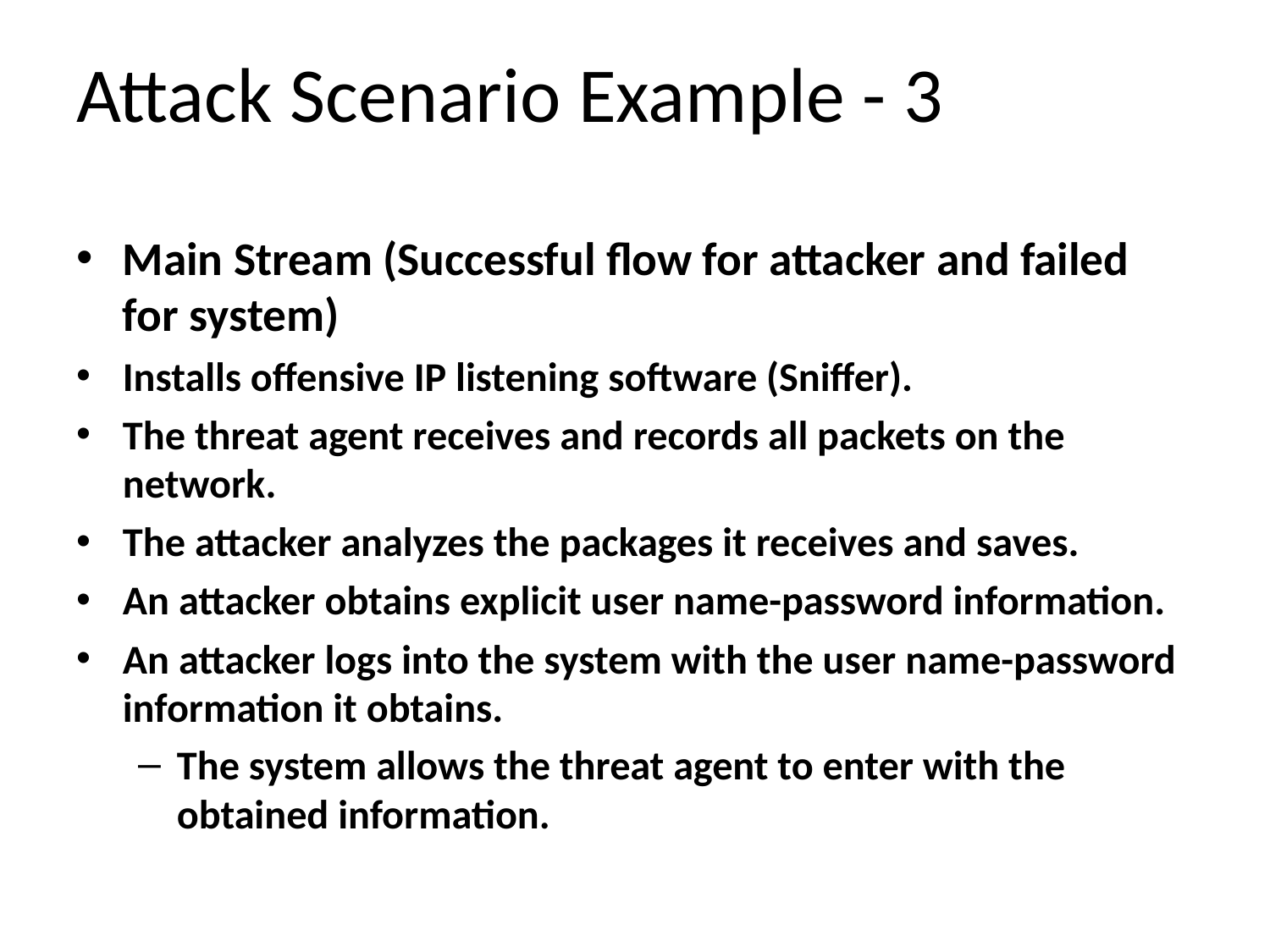

# Attack Scenario Example - 3

Main Stream (Successful flow for attacker and failed for system)
Installs offensive IP listening software (Sniffer).
The threat agent receives and records all packets on the network.
The attacker analyzes the packages it receives and saves.
An attacker obtains explicit user name-password information.
An attacker logs into the system with the user name-password information it obtains.
The system allows the threat agent to enter with the obtained information.